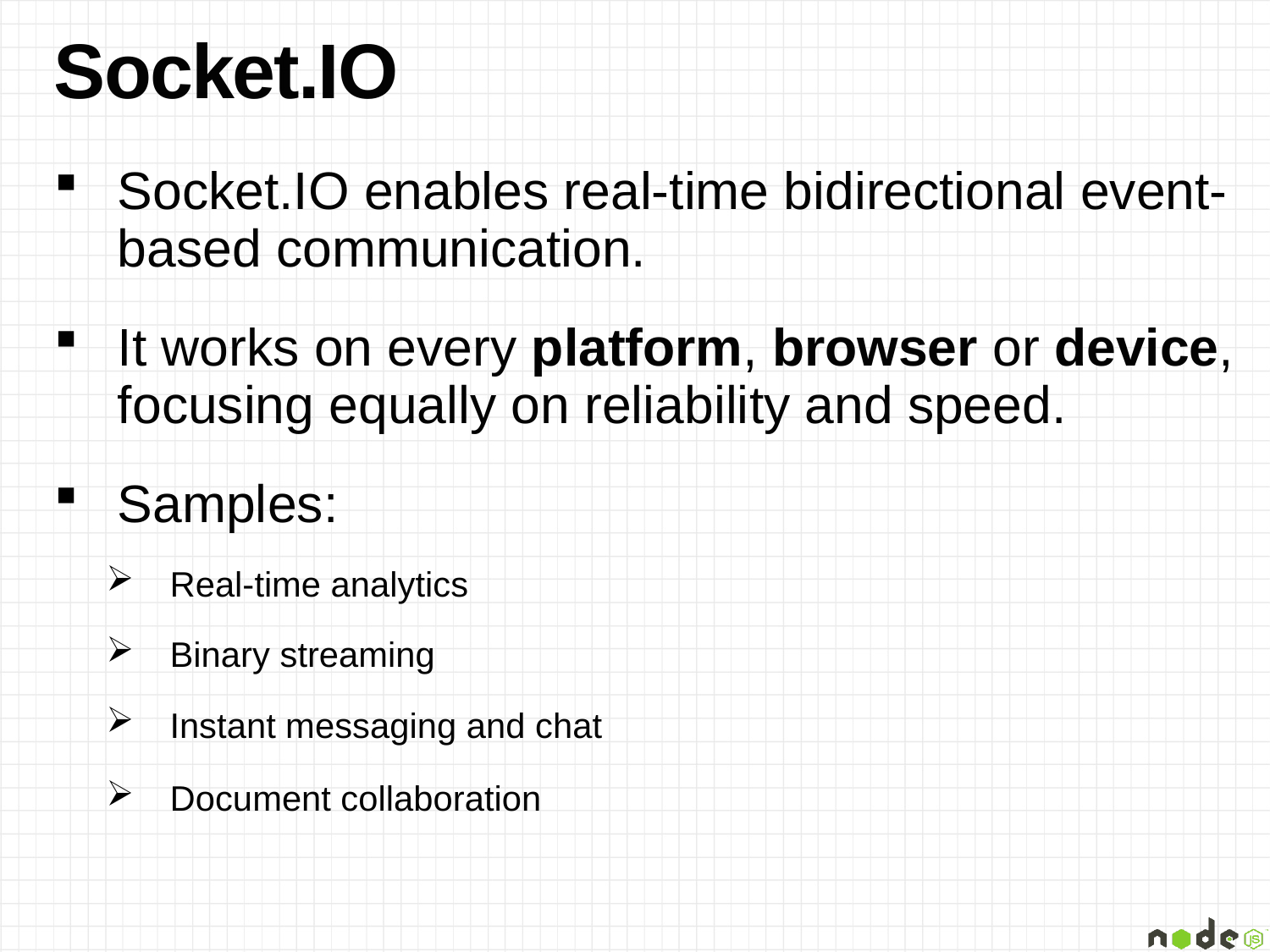

# Socket.IO
Socket.IO enables real-time bidirectional event-based communication.

It works on every platform, browser or device, focusing equally on reliability and speed.

Samples:
Real-time analytics
Binary streaming
Instant messaging and chat
Document collaboration